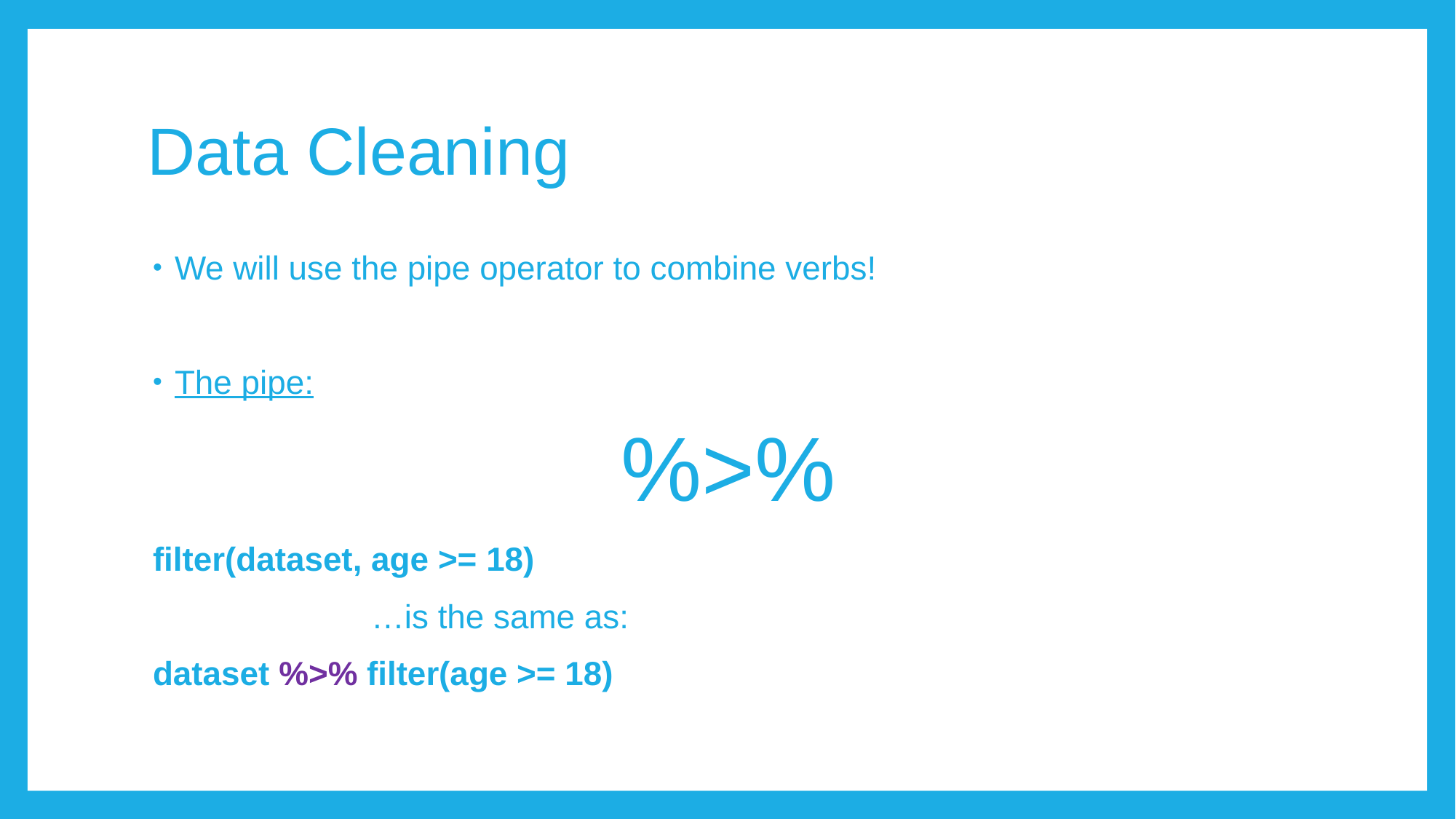

# Data Cleaning
We will use the pipe operator to combine verbs!

The pipe:
%>%
filter(dataset, age >= 18)
		…is the same as:
dataset %>% filter(age >= 18)